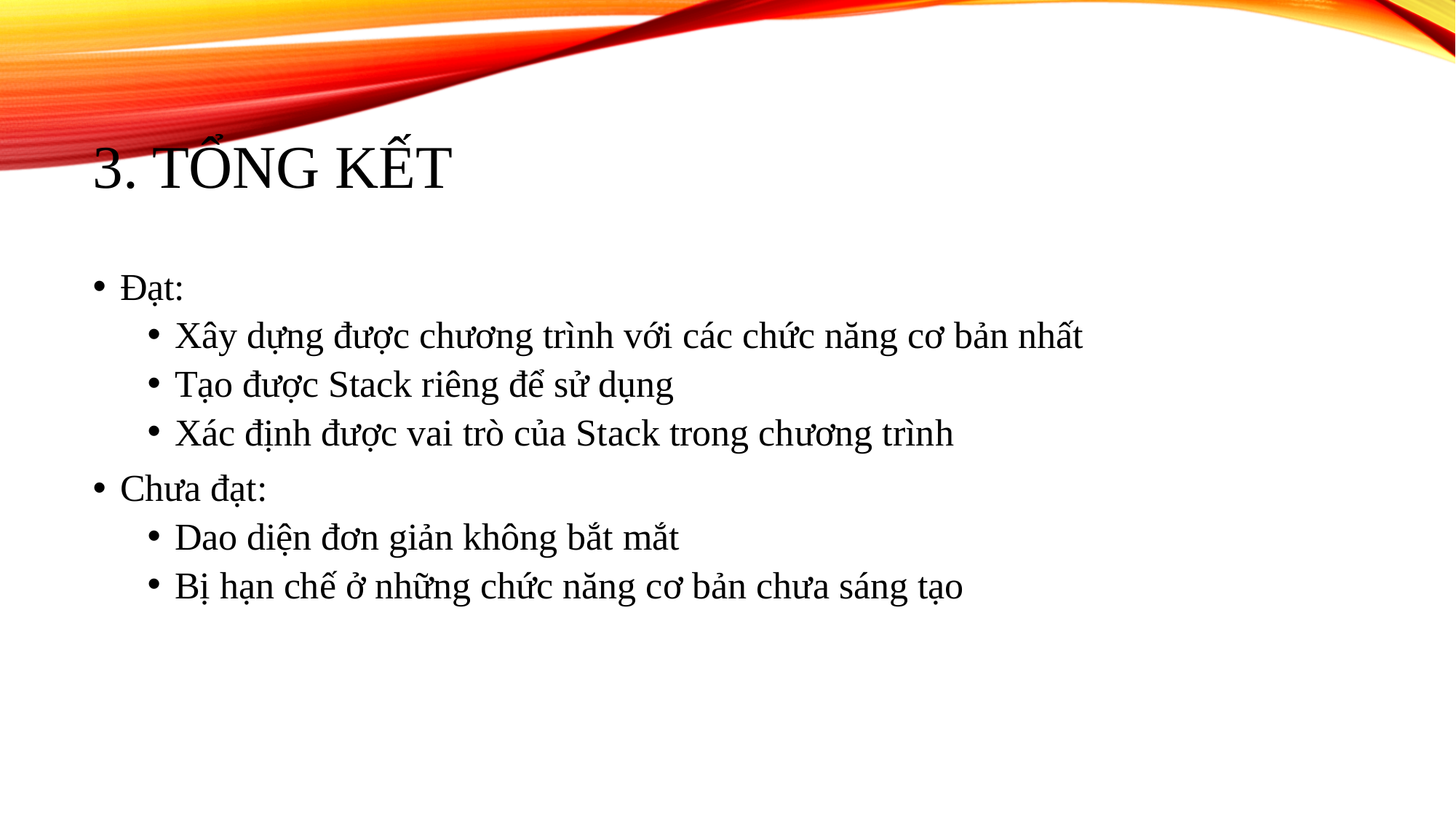

# 3. Tổng kết
Đạt:
Xây dựng được chương trình với các chức năng cơ bản nhất
Tạo được Stack riêng để sử dụng
Xác định được vai trò của Stack trong chương trình
Chưa đạt:
Dao diện đơn giản không bắt mắt
Bị hạn chế ở những chức năng cơ bản chưa sáng tạo